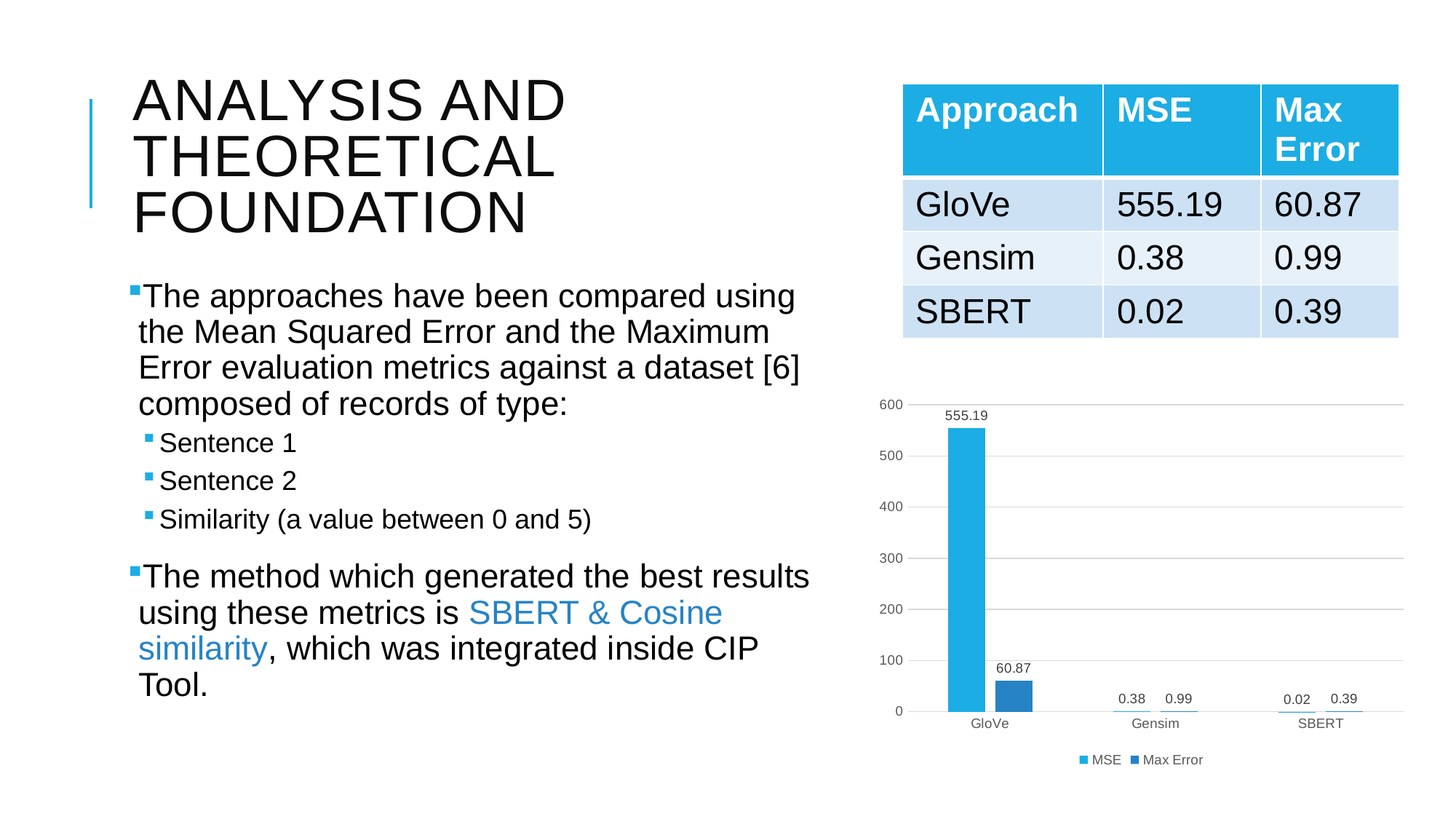

# Analysis and theoretical foundation
| Approach | MSE | Max Error |
| --- | --- | --- |
| GloVe | 555.19 | 60.87 |
| Gensim | 0.38 | 0.99 |
| SBERT | 0.02 | 0.39 |
The approaches have been compared using the Mean Squared Error and the Maximum Error evaluation metrics against a dataset [6] composed of records of type:
Sentence 1
Sentence 2
Similarity (a value between 0 and 5)
The method which generated the best results using these metrics is SBERT & Cosine similarity, which was integrated inside CIP Tool.

### Chart

| Category | MSE | Max Error |
|---|---|---|
| GloVe | 555.19 | 60.87 |
| Gensim | 0.38 | 0.99 |
| SBERT | 0.02 | 0.39 |